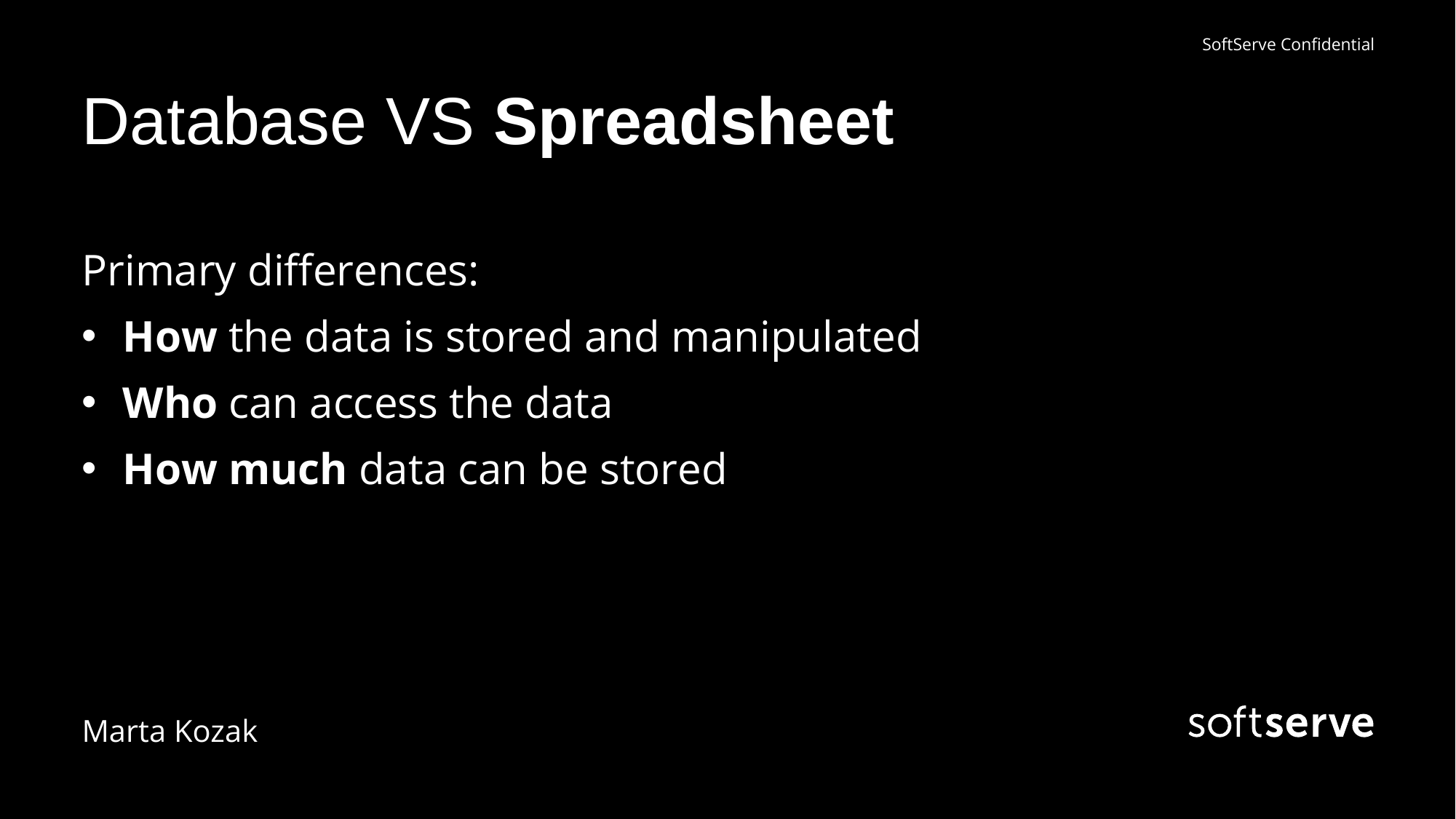

# Database VS Spreadsheet
Primary differences:
How the data is stored and manipulated
Who can access the data
How much data can be stored

Marta Kozak